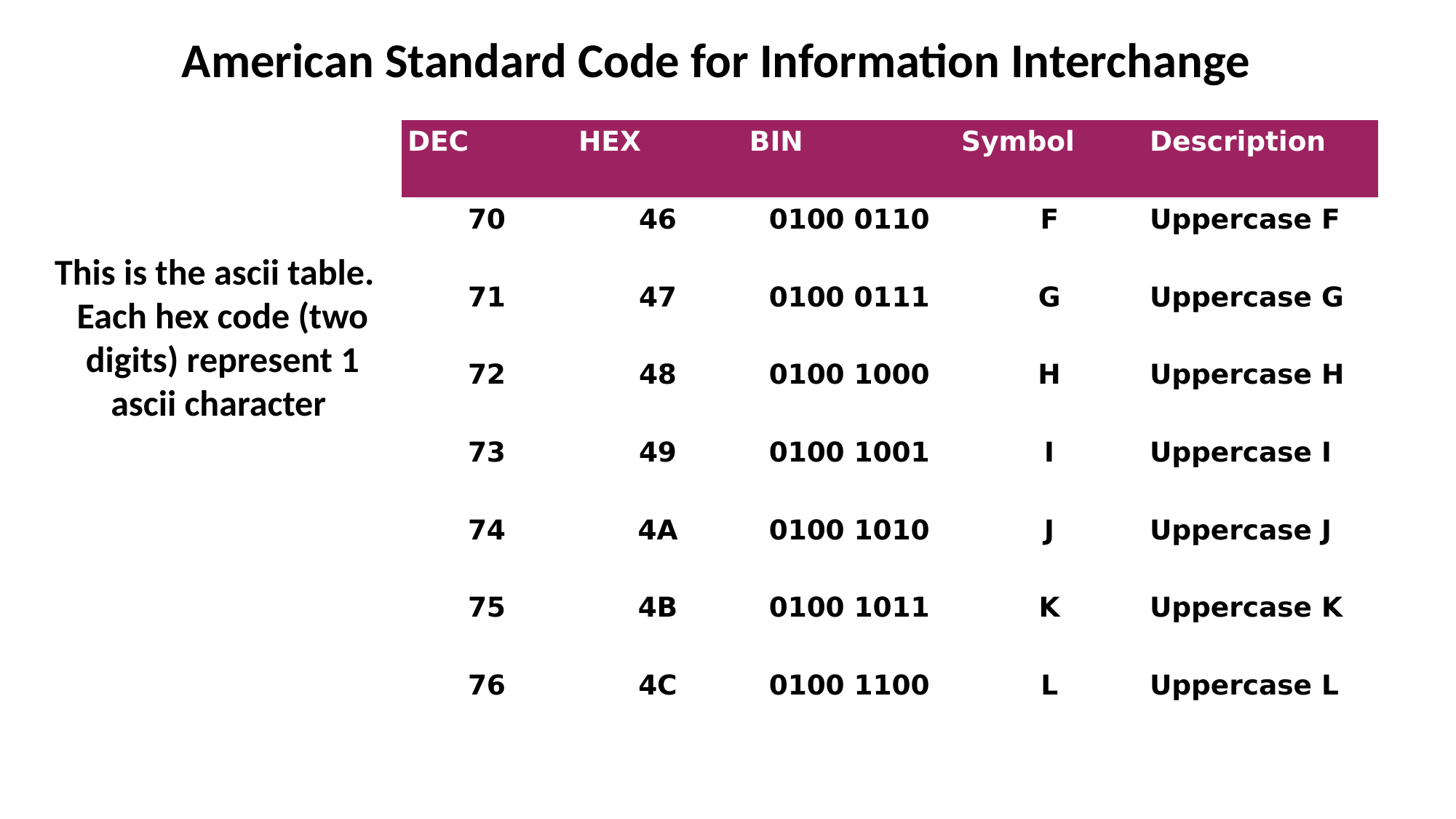

American Standard Code for Information Interchange
| DEC | HEX | BIN | Symbol | Description |
| --- | --- | --- | --- | --- |
| 70 | 46 | 0100 0110 | F | Uppercase F |
| 71 | 47 | 0100 0111 | G | Uppercase G |
| 72 | 48 | 0100 1000 | H | Uppercase H |
| 73 | 49 | 0100 1001 | I | Uppercase I |
| 74 | 4A | 0100 1010 | J | Uppercase J |
| 75 | 4B | 0100 1011 | K | Uppercase K |
| 76 | 4C | 0100 1100 | L | Uppercase L |
This is the ascii table.
Each hex code (two digits) represent 1 ascii character